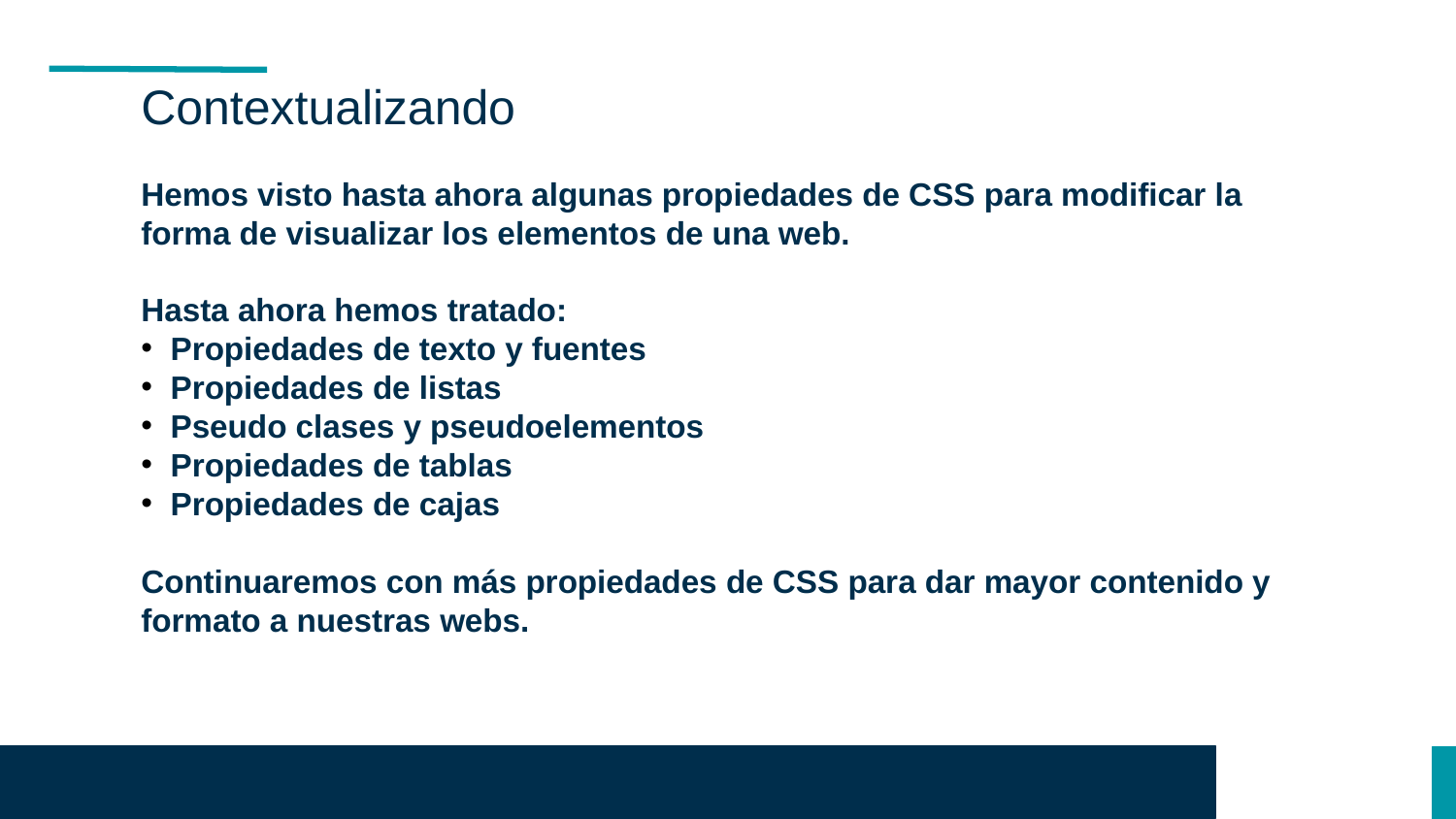

Contextualizando
Hemos visto hasta ahora algunas propiedades de CSS para modificar la forma de visualizar los elementos de una web.

Hasta ahora hemos tratado:
  Propiedades de texto y fuentes
  Propiedades de listas
  Pseudo clases y pseudoelementos
  Propiedades de tablas
  Propiedades de cajas

Continuaremos con más propiedades de CSS para dar mayor contenido y formato a nuestras webs.